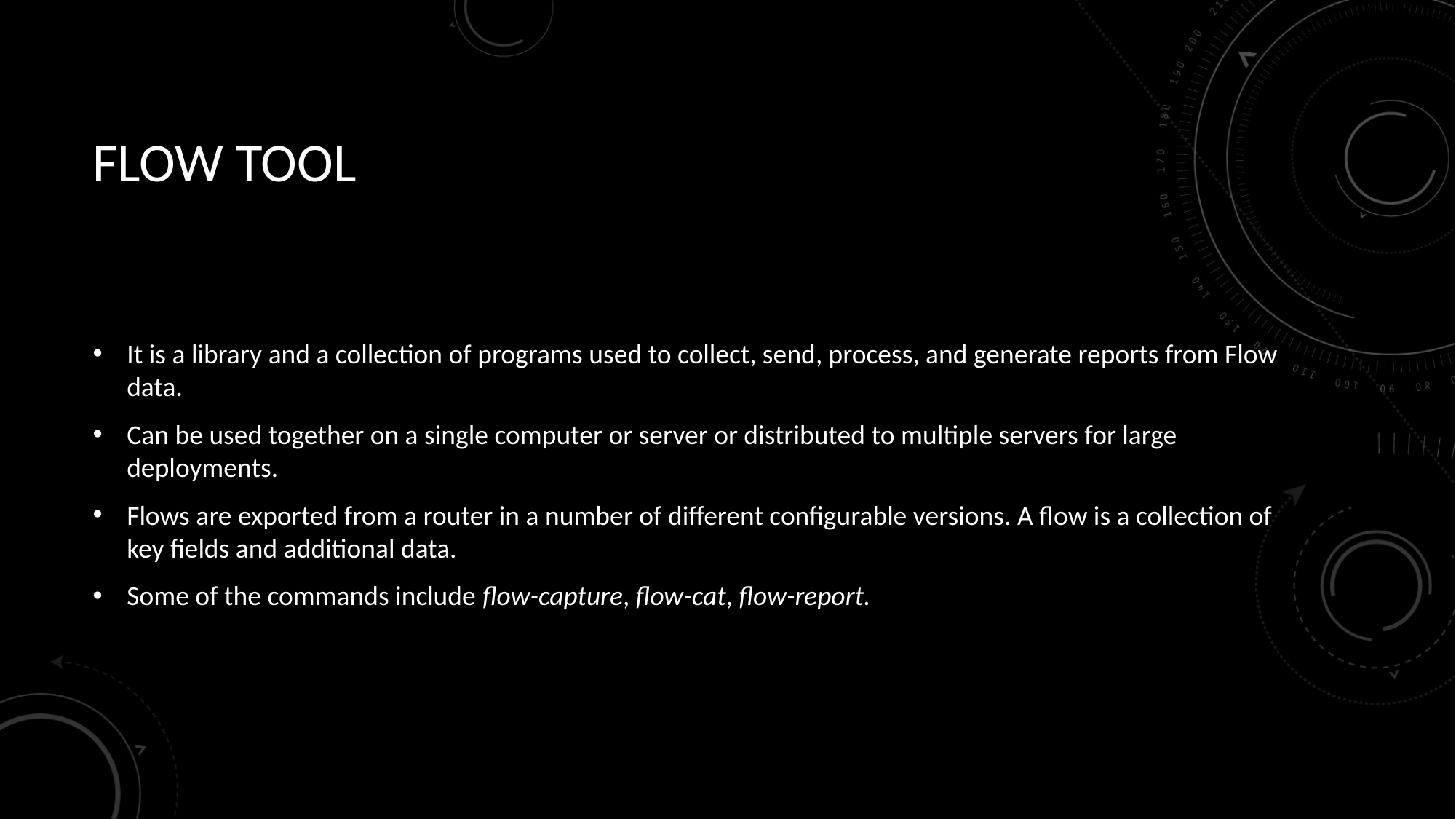

# Flow Tool
It is a library and a collection of programs used to collect, send, process, and generate reports from Flow data.
Can be used together on a single computer or server or distributed to multiple servers for large deployments.
Flows are exported from a router in a number of different configurable versions. A flow is a collection of key fields and additional data.
Some of the commands include flow-capture, flow-cat, flow-report.